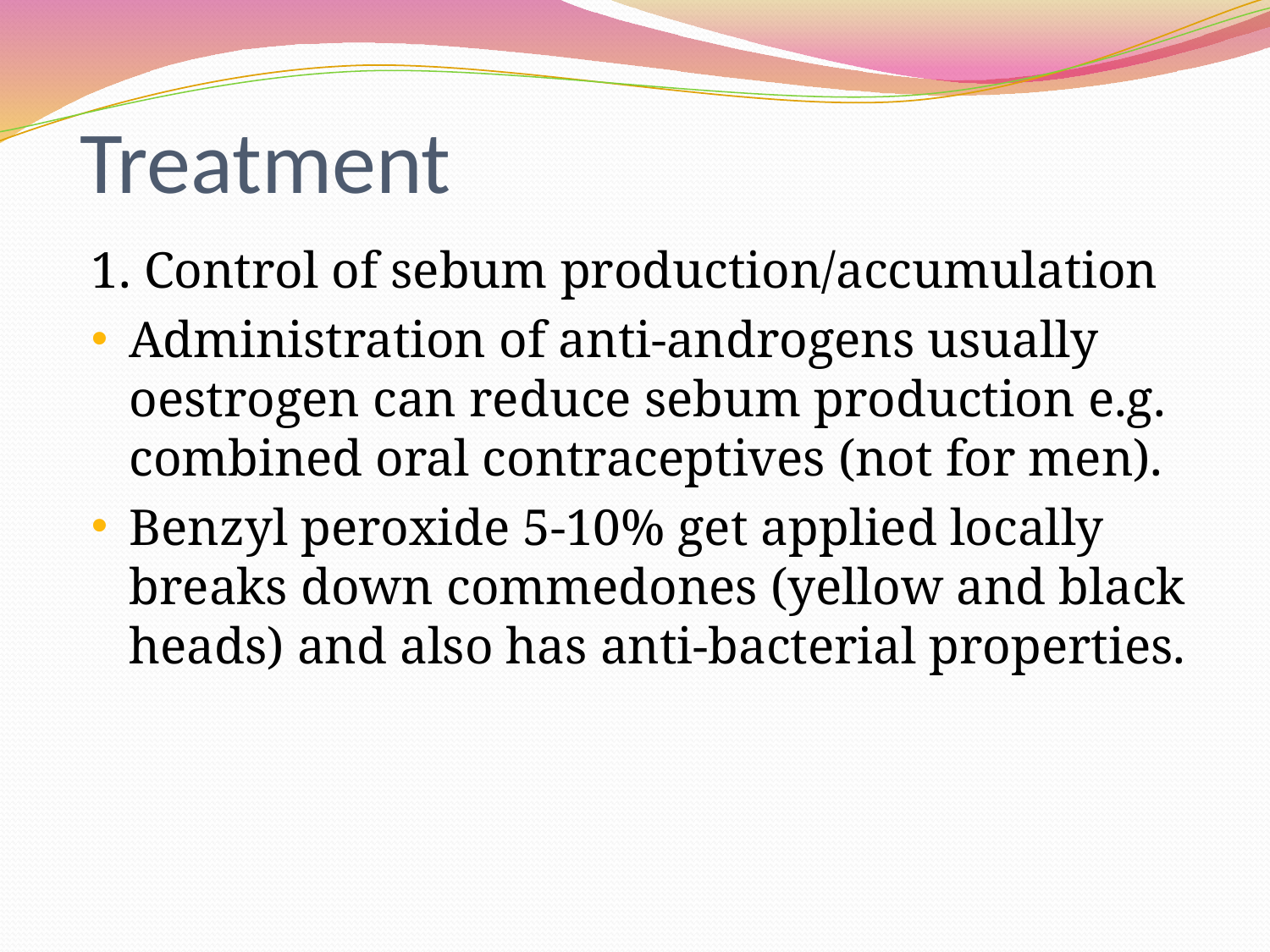

# Treatment
1. Control of sebum production/accumulation
Administration of anti-androgens usually oestrogen can reduce sebum production e.g. combined oral contraceptives (not for men).
Benzyl peroxide 5-10% get applied locally breaks down commedones (yellow and black heads) and also has anti-bacterial properties.